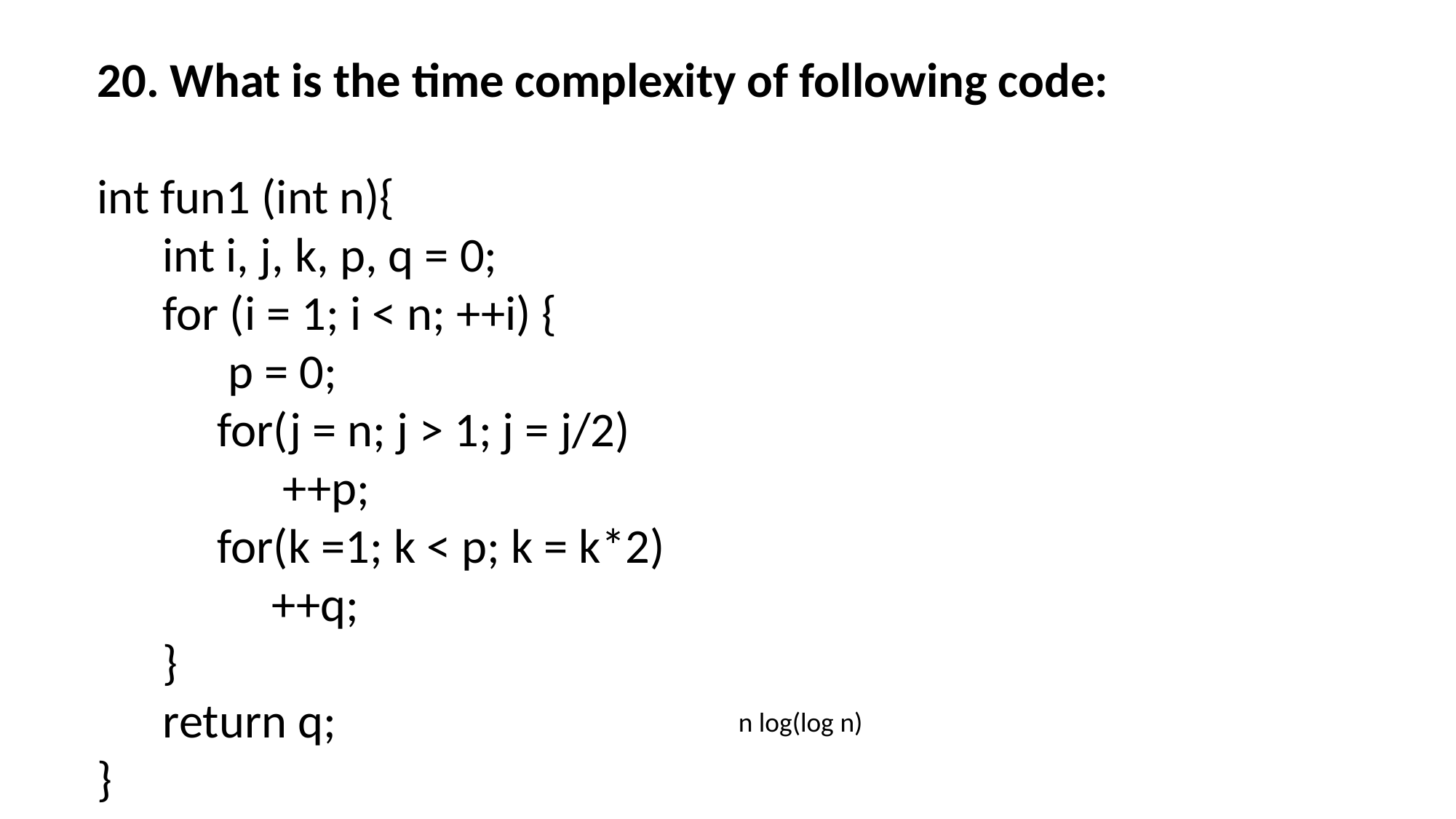

20. What is the time complexity of following code:

int fun1 (int n){
      int i, j, k, p, q = 0;
      for (i = 1; i < n; ++i) {
            p = 0;
           for(j = n; j > 1; j = j/2)
                 ++p;
           for(k =1; k < p; k = k*2)
                ++q;
      }
      return q;
}

n log(log n)